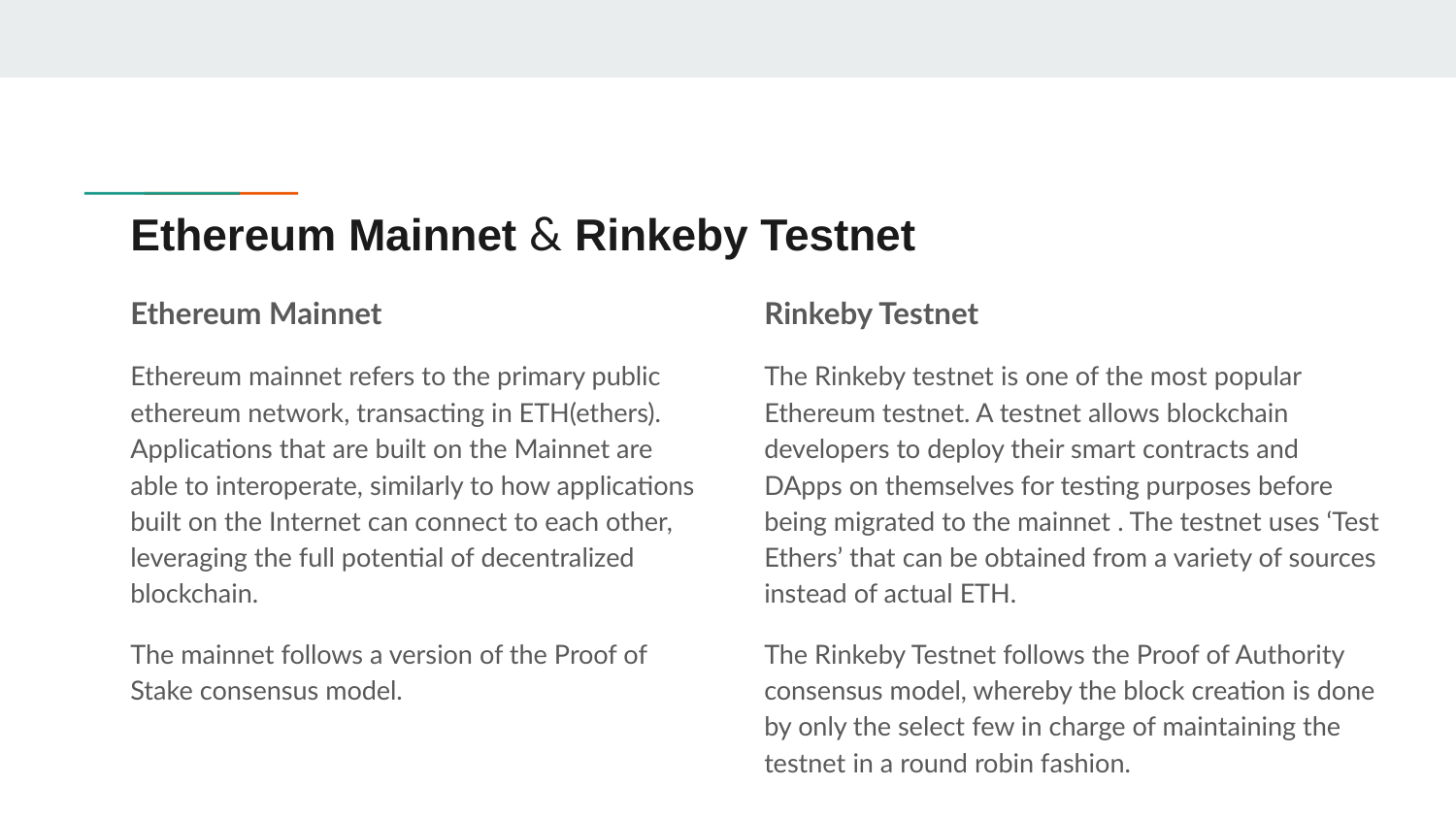

# Ethereum Mainnet & Rinkeby Testnet
Ethereum Mainnet
Ethereum mainnet refers to the primary public ethereum network, transacting in ETH(ethers). Applications that are built on the Mainnet are able to interoperate, similarly to how applications built on the Internet can connect to each other, leveraging the full potential of decentralized blockchain.
The mainnet follows a version of the Proof of Stake consensus model.
Rinkeby Testnet
The Rinkeby testnet is one of the most popular Ethereum testnet. A testnet allows blockchain developers to deploy their smart contracts and DApps on themselves for testing purposes before being migrated to the mainnet . The testnet uses ‘Test Ethers’ that can be obtained from a variety of sources instead of actual ETH.
The Rinkeby Testnet follows the Proof of Authority consensus model, whereby the block creation is done by only the select few in charge of maintaining the testnet in a round robin fashion.